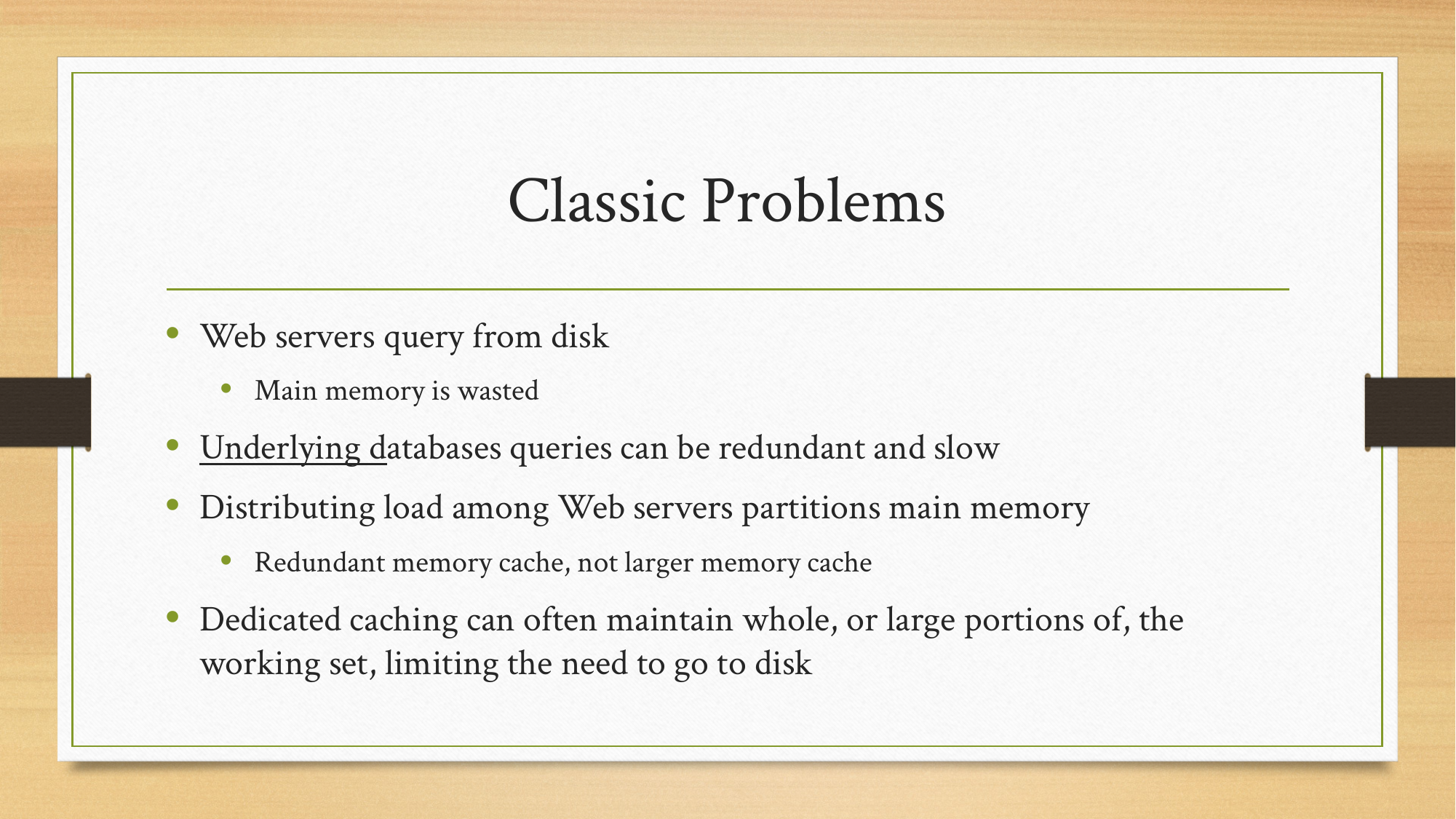

# Classic Problems
Web servers query from disk
Main memory is wasted
Underlying databases queries can be redundant and slow
Distributing load among Web servers partitions main memory
Redundant memory cache, not larger memory cache
Dedicated caching can often maintain whole, or large portions of, the working set, limiting the need to go to disk